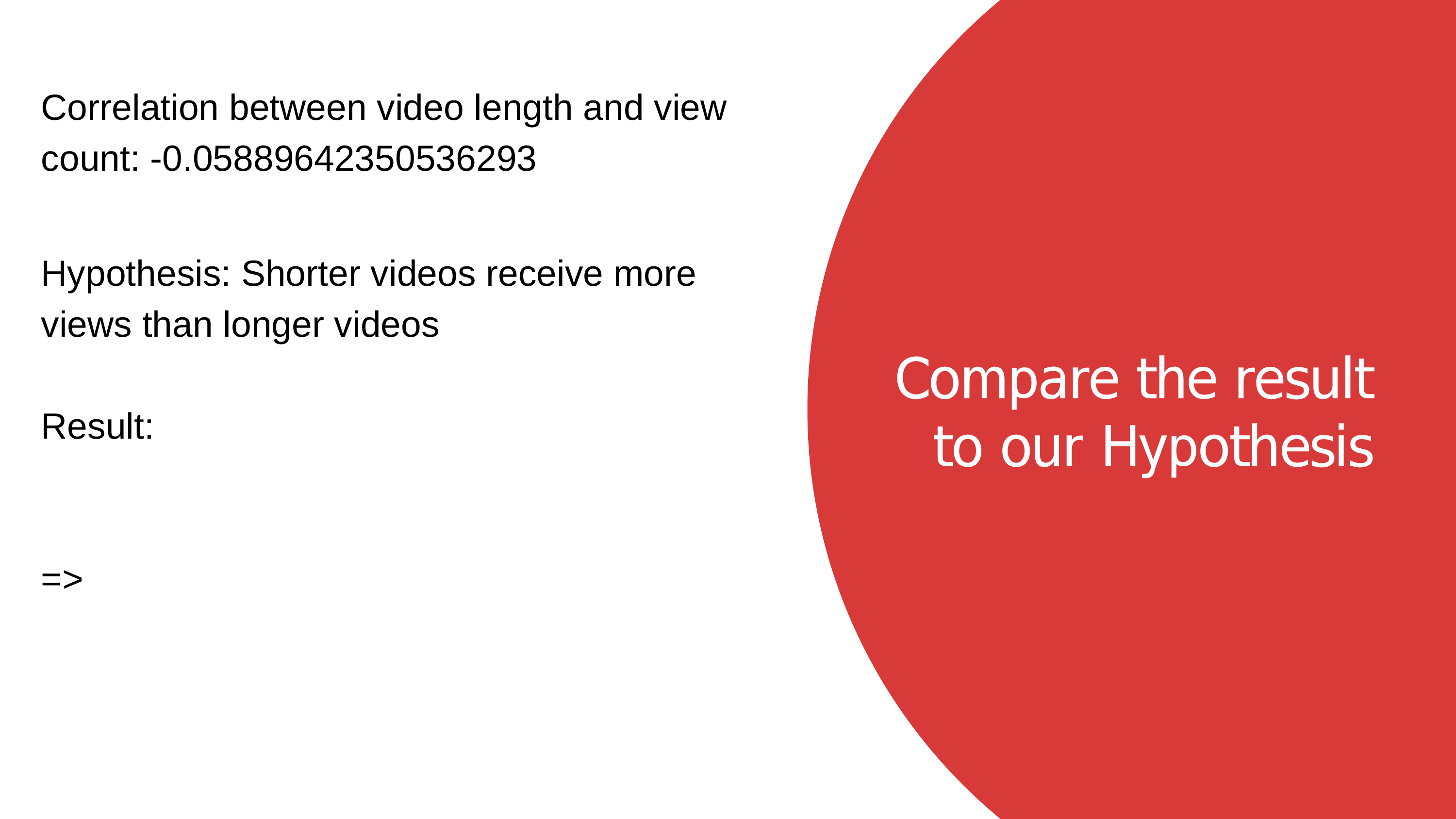

Correlation between video length and view count: -0.05889642350536293
Hypothesis: Shorter videos receive more views than longer videos

Result:

=>
Compare the result to our Hypothesis